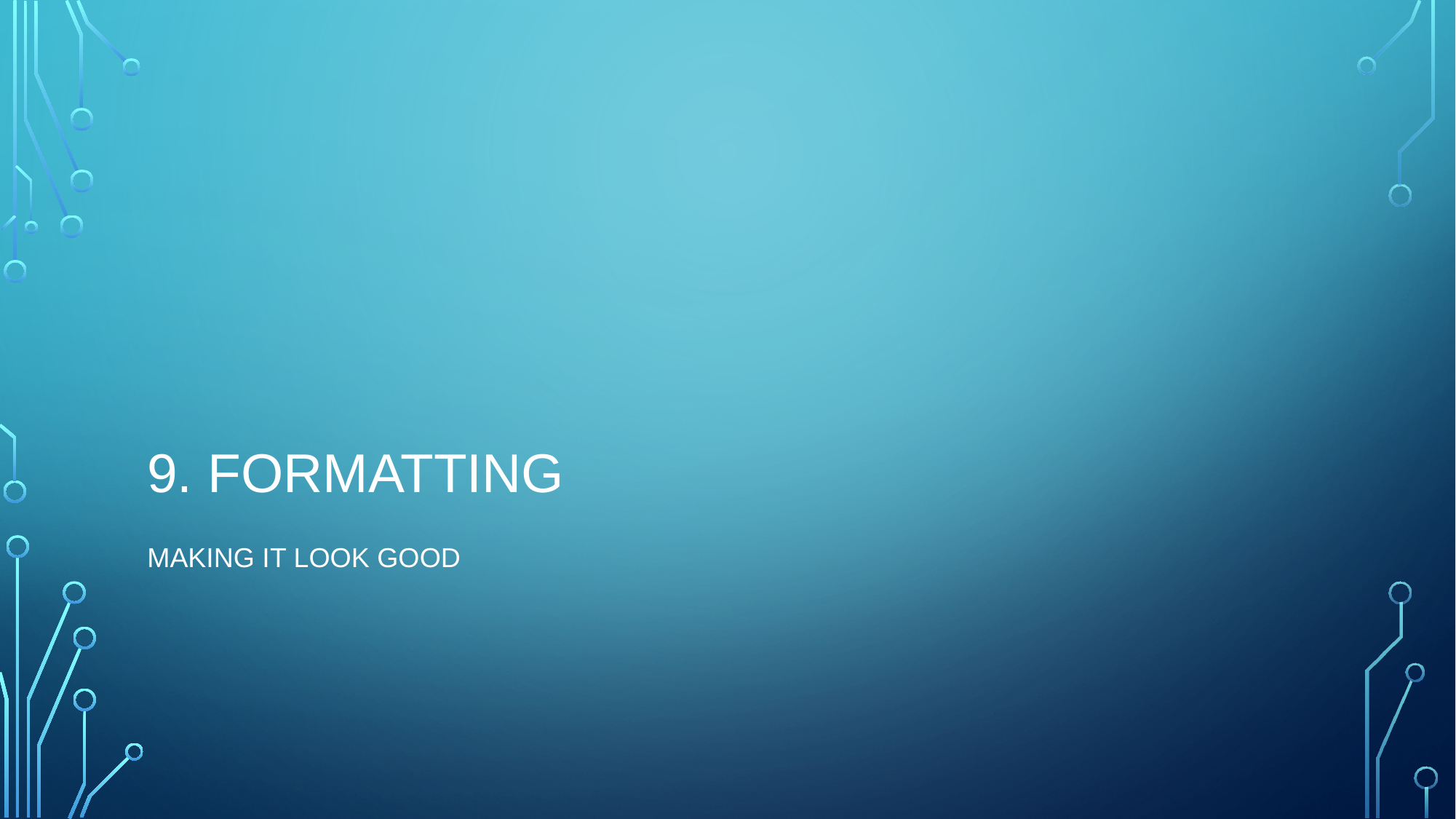

# 9. Formatting
Making it look good